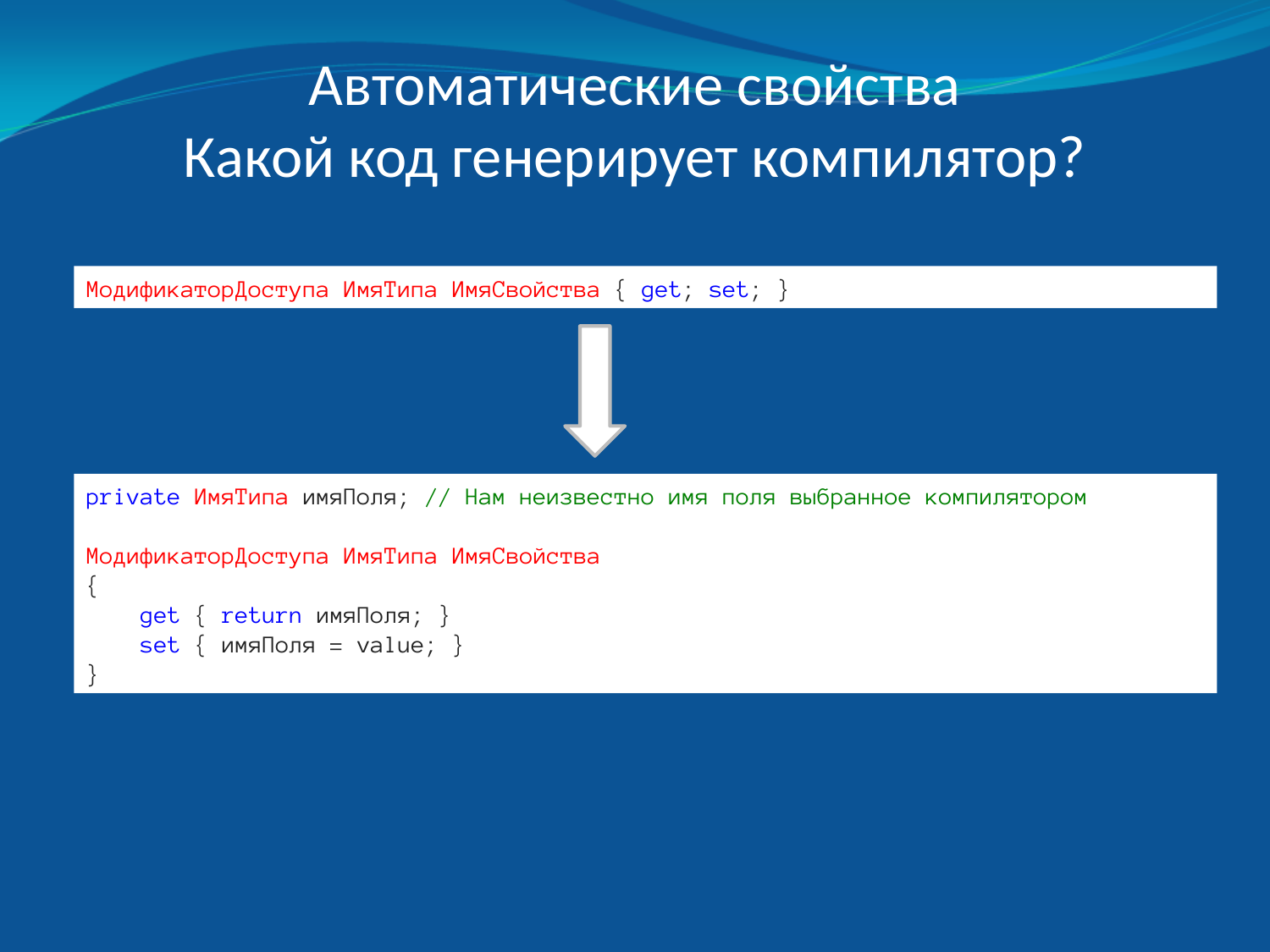

# Автоматические свойства Какой код генерирует компилятор?
МодификаторДоступа ИмяТипа ИмяСвойства { get; set; }

private ИмяТипа имяПоля; // Нам неизвестно имя поля выбранное компилятором
МодификаторДоступа ИмяТипа ИмяСвойства
{
    get { return имяПоля; }
    set { имяПоля = value; }
}